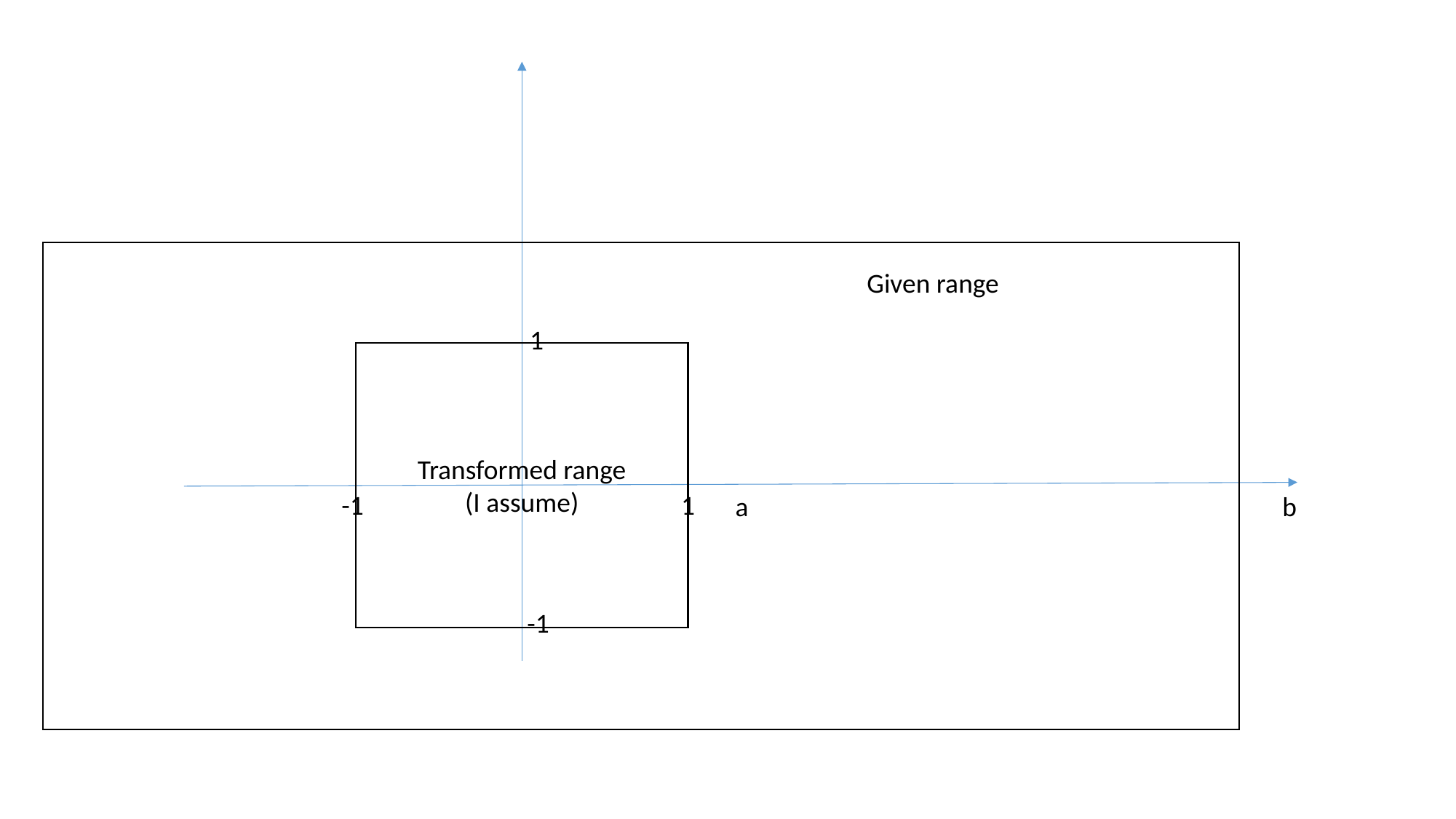

Given range
1
Transformed range
(I assume)
1
-1
a
b
-1